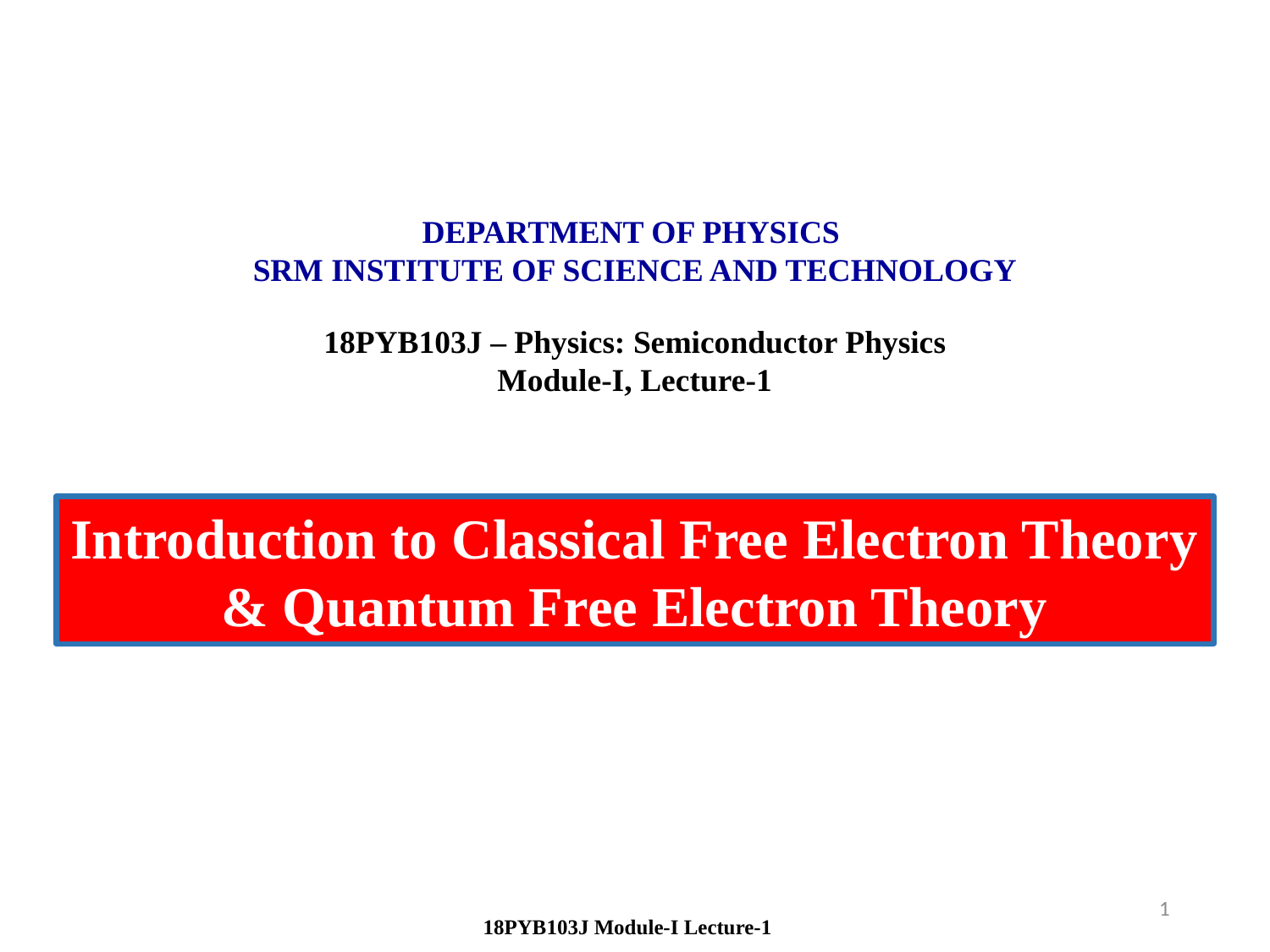

DEPARTMENT OF PHYSICS
SRM INSTITUTE OF SCIENCE AND TECHNOLOGY

18PYB103J – Physics: Semiconductor Physics
Module-I, Lecture-1

Introduction to Classical Free Electron Theory & Quantum Free Electron Theory
1
                     18PYB103J Module-I Lecture-1